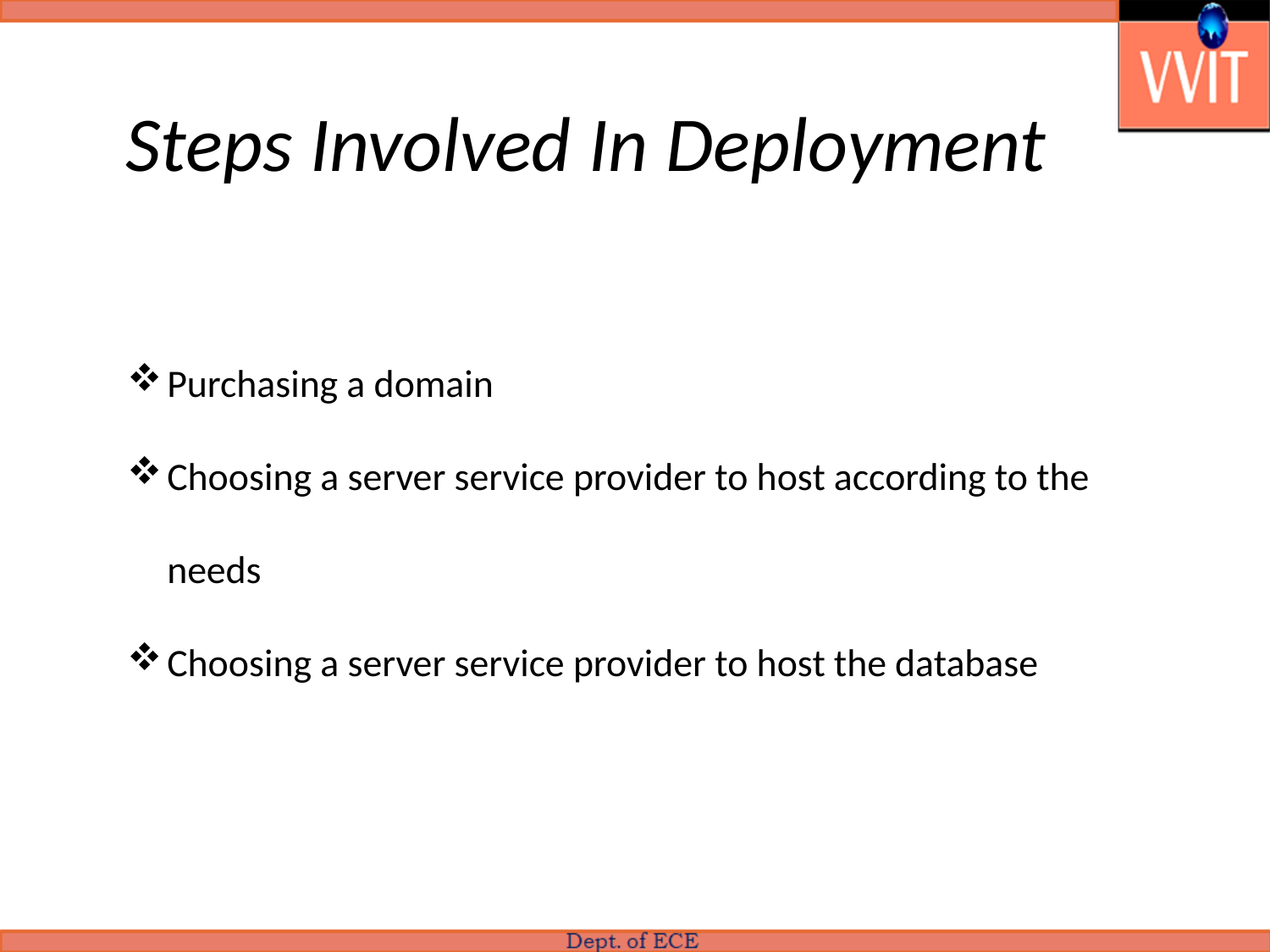

# Steps Involved In Deployment
Purchasing a domain
Choosing a server service provider to host according to the needs
Choosing a server service provider to host the database